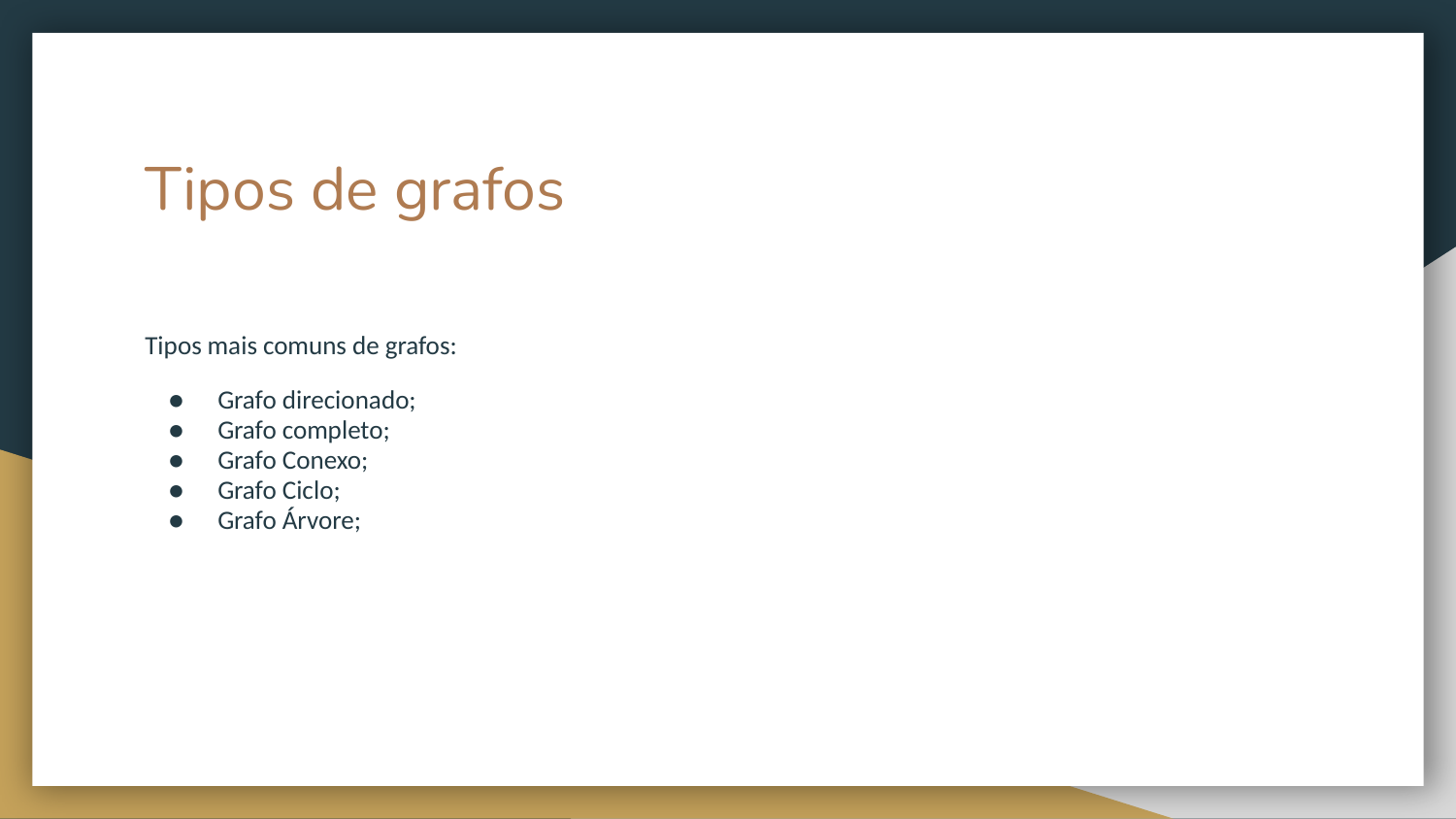

# Tipos de grafos
Tipos mais comuns de grafos:
Grafo direcionado;
Grafo completo;
Grafo Conexo;
Grafo Ciclo;
Grafo Árvore;